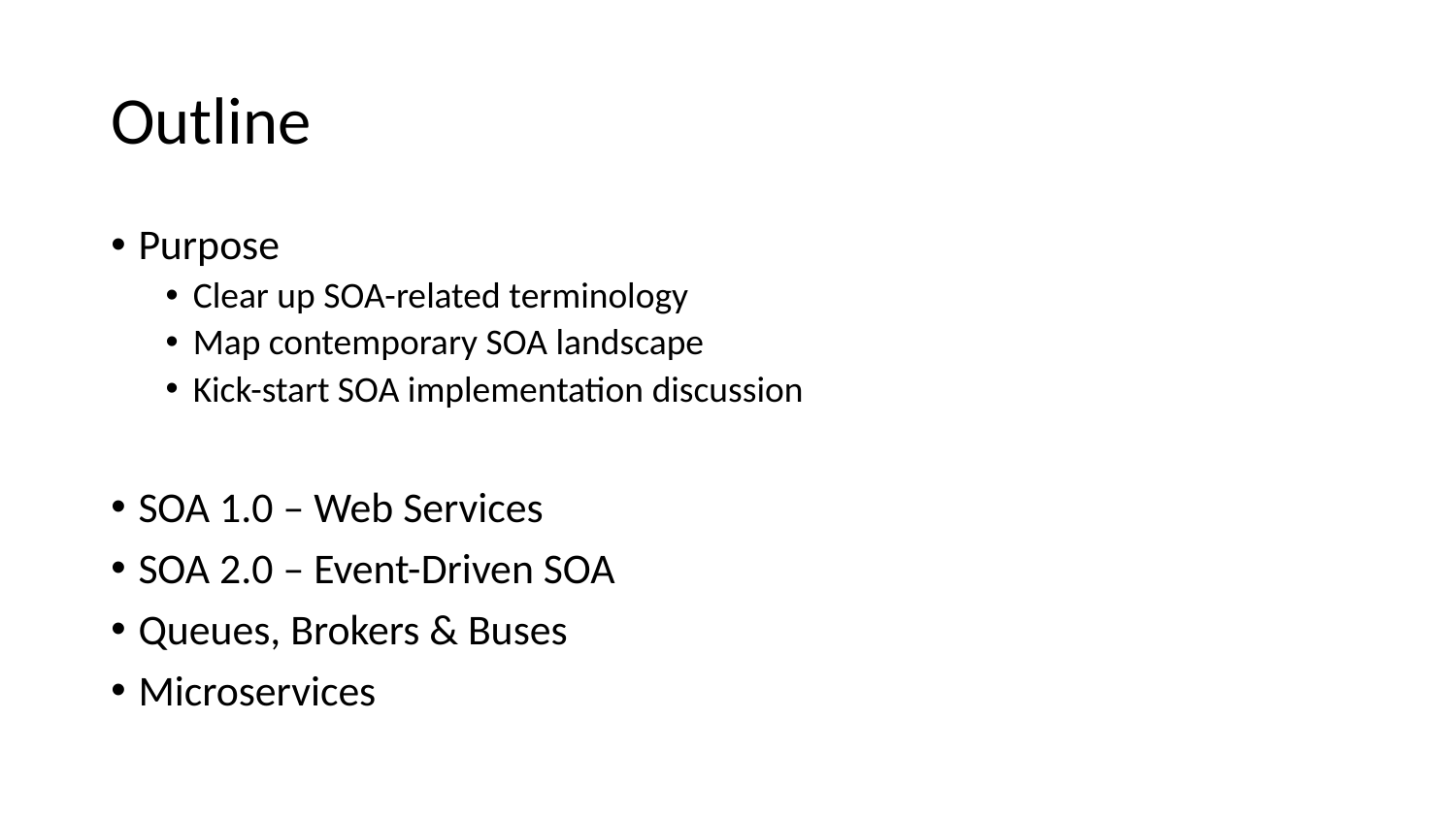

# Outline
Purpose
Clear up SOA-related terminology
Map contemporary SOA landscape
Kick-start SOA implementation discussion

SOA 1.0 – Web Services
SOA 2.0 – Event-Driven SOA
Queues, Brokers & Buses
Microservices